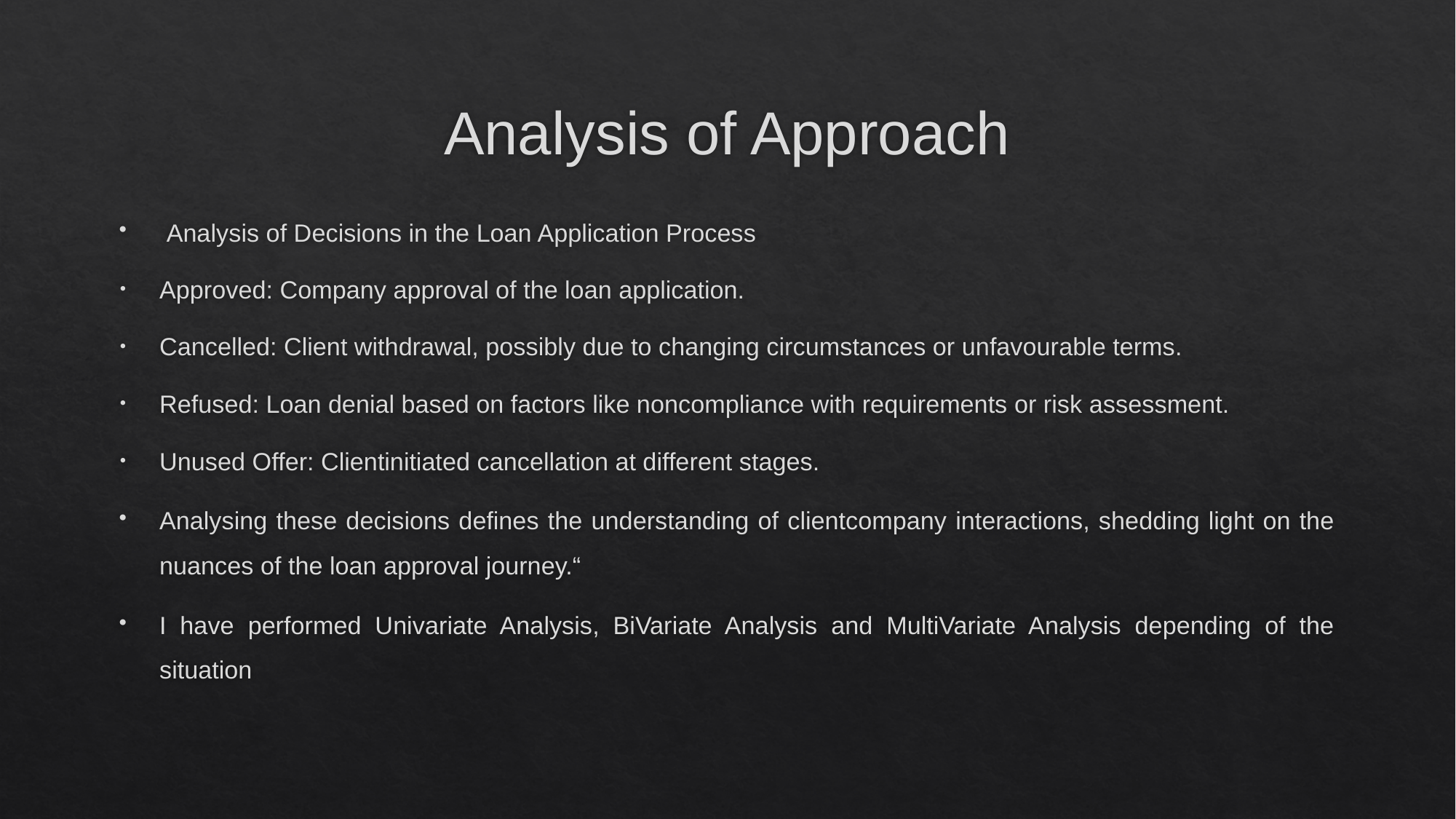

# Analysis of Approach
 Analysis of Decisions in the Loan Application Process
Approved: Company approval of the loan application.
Cancelled: Client withdrawal, possibly due to changing circumstances or unfavourable terms.
Refused: Loan denial based on factors like noncompliance with requirements or risk assessment.
Unused Offer: Clientinitiated cancellation at different stages.
Analysing these decisions defines the understanding of clientcompany interactions, shedding light on the nuances of the loan approval journey.“
I have performed Univariate Analysis, BiVariate Analysis and MultiVariate Analysis depending of the situation